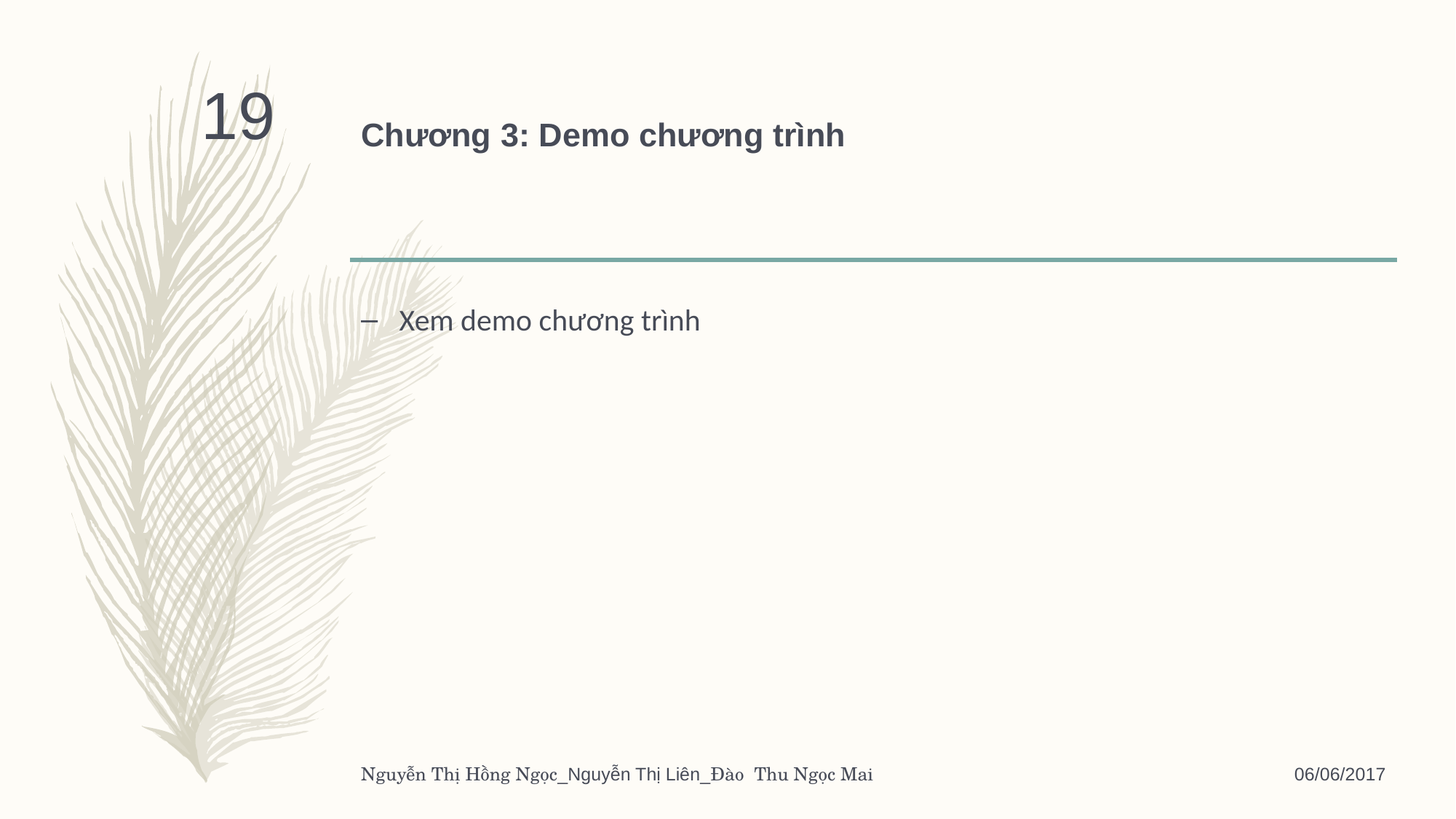

# Chương 3: Demo chương trình
19
Xem demo chương trình
Nguyễn Thị Hồng Ngọc_Nguyễn Thị Liên_Đào  Thu Ngọc Mai
06/06/2017